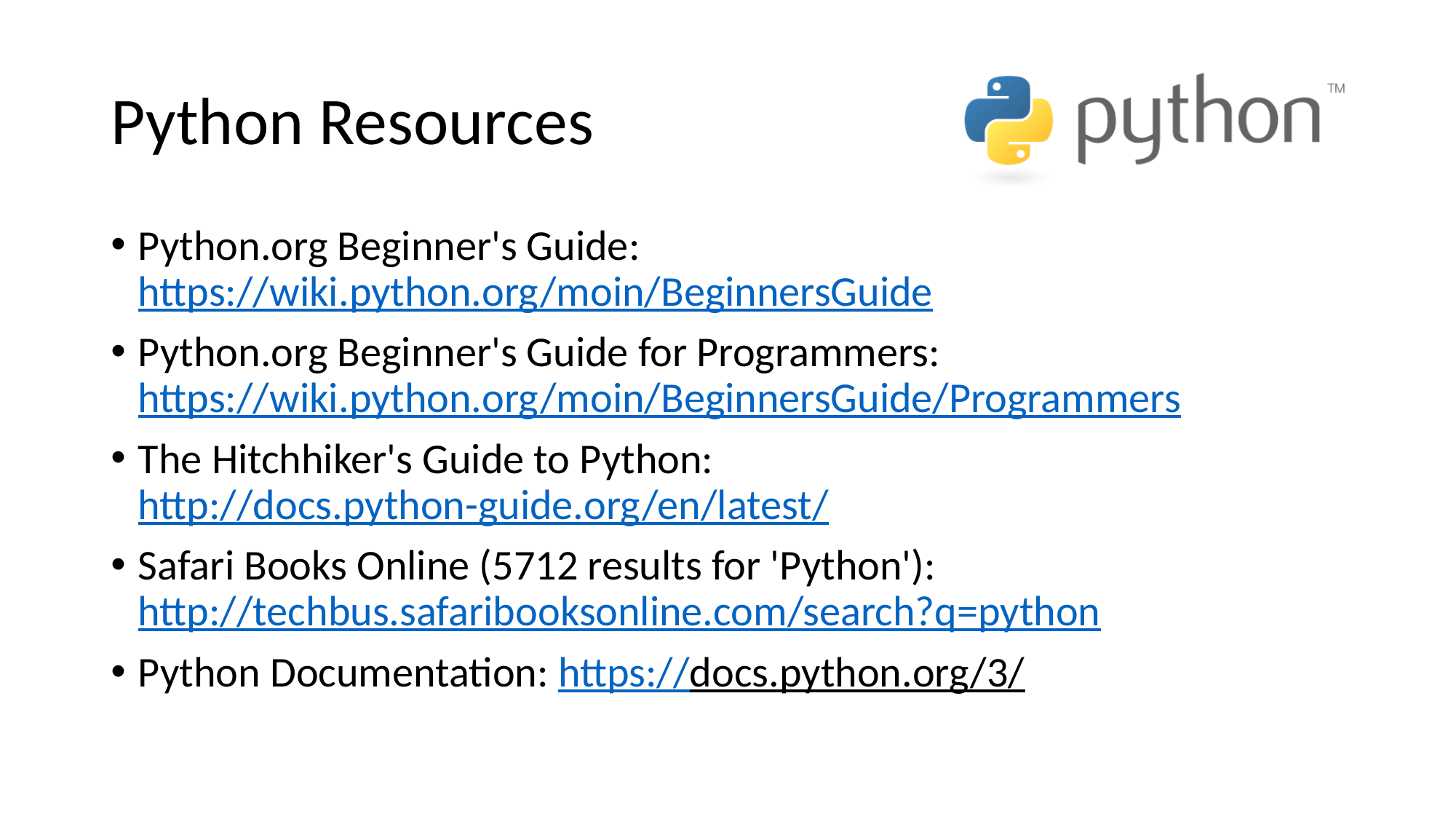

# Python Resources
Python.org Beginner's Guide: https://wiki.python.org/moin/BeginnersGuide
Python.org Beginner's Guide for Programmers: https://wiki.python.org/moin/BeginnersGuide/Programmers
The Hitchhiker's Guide to Python: http://docs.python-guide.org/en/latest/
Safari Books Online (5712 results for 'Python'): http://techbus.safaribooksonline.com/search?q=python
Python Documentation: https://docs.python.org/3/